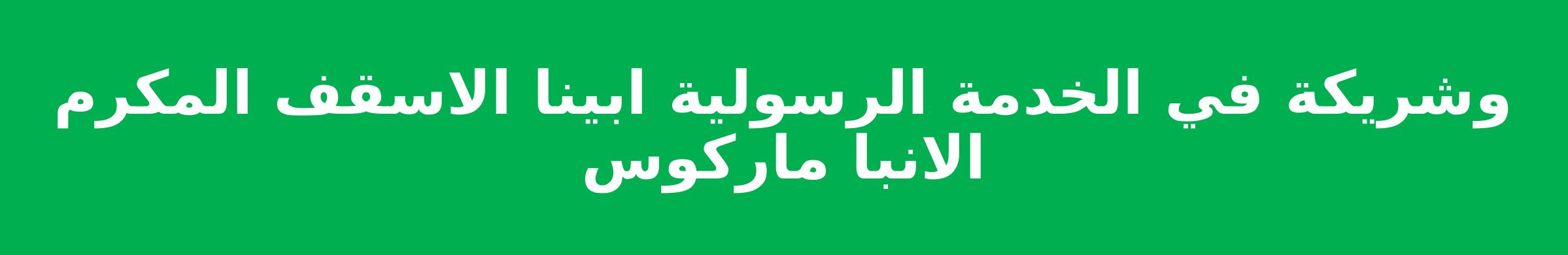

وشريكة في الخدمة الرسولية ابينا الاسقف المكرم الانبا ماركوس